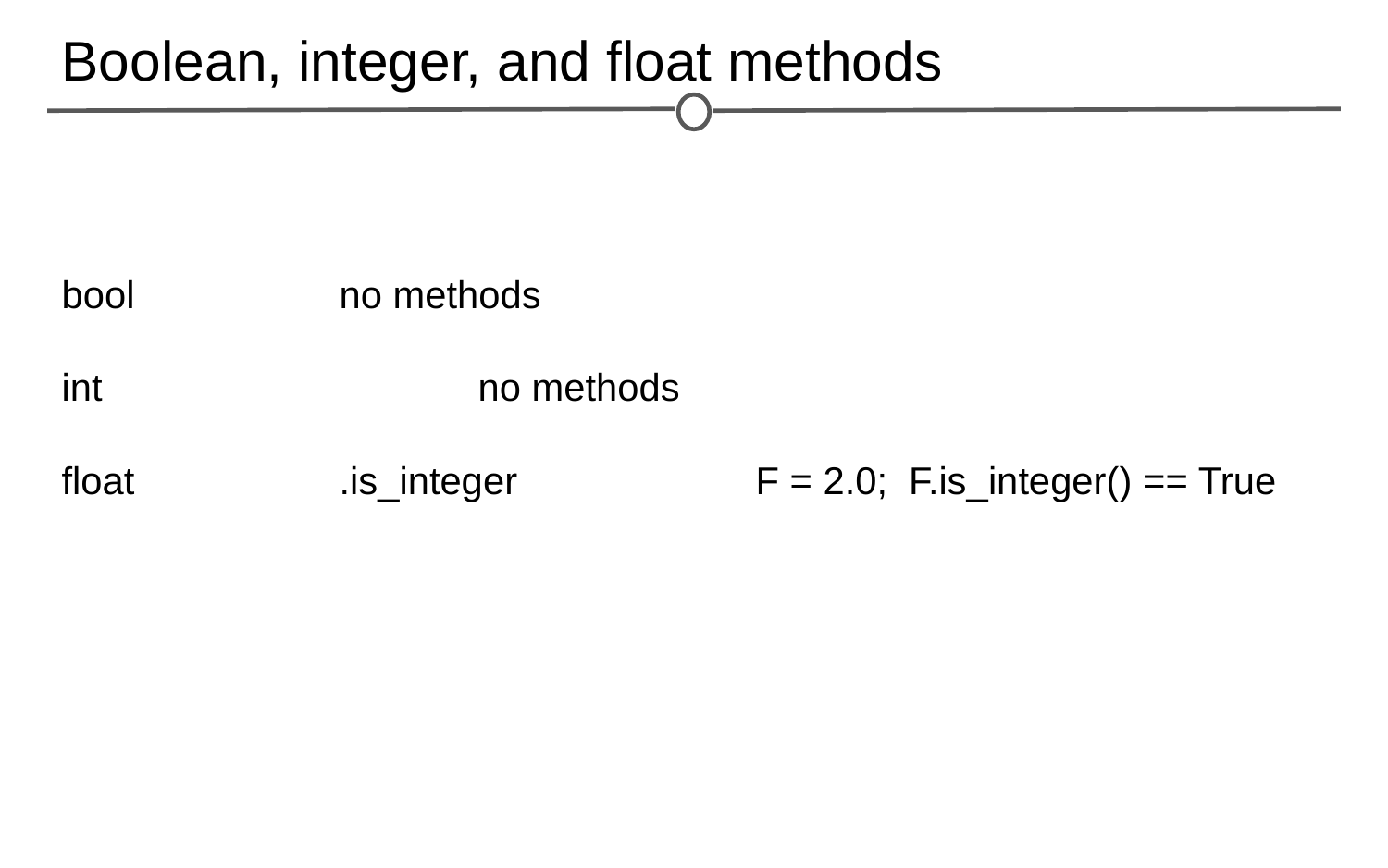

# Boolean, integer, and float methods

bool		no methods

int			no methods

float 		.is_integer		F = 2.0;  F.is_integer() == True